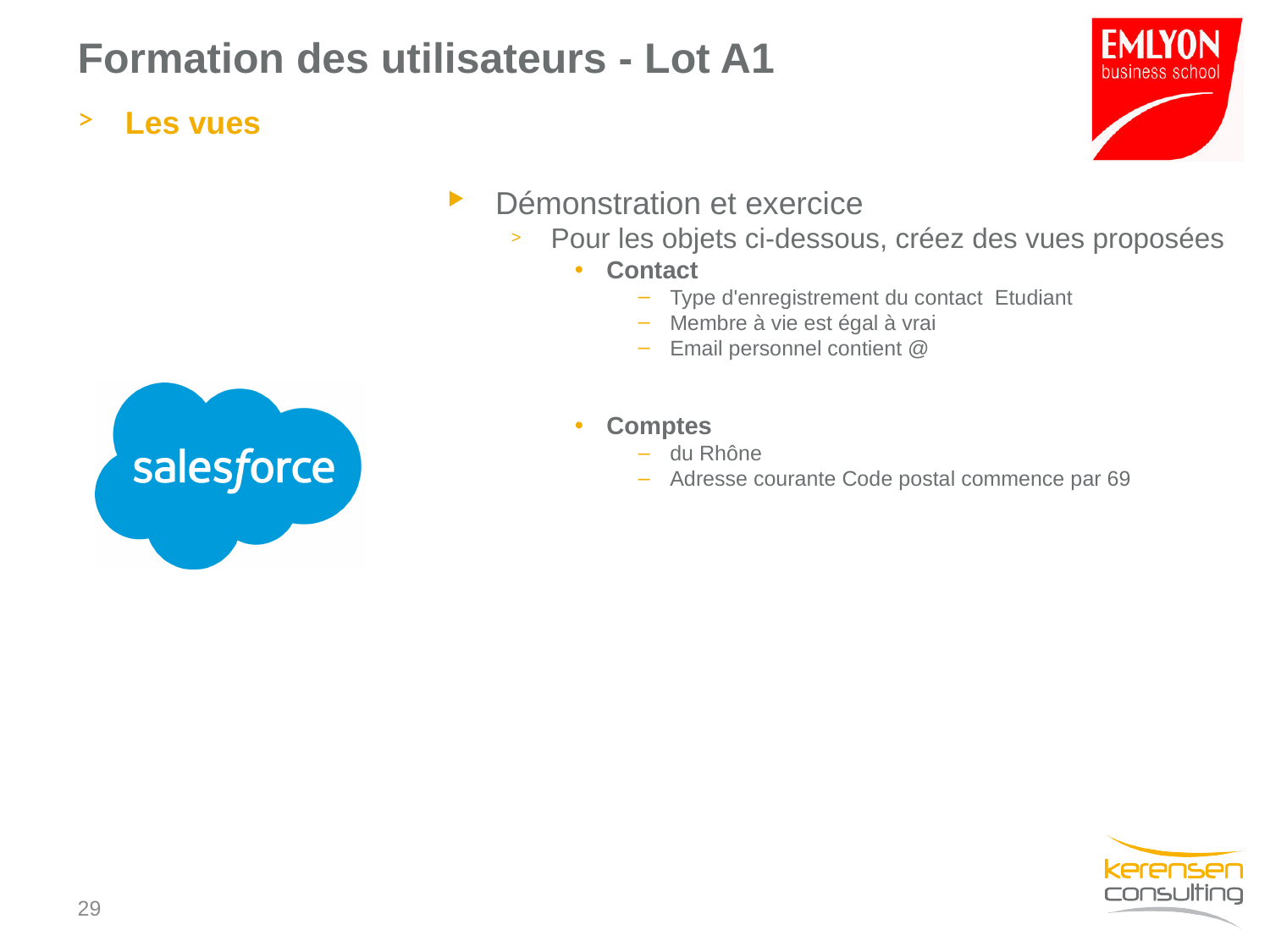

# Formation des utilisateurs - Lot A1
Les vues
Démonstration et exercice
Pour les objets ci-dessous, créez des vues proposées
Contact
Type d'enregistrement du contact  Etudiant
Membre à vie est égal à vrai
Email personnel contient @

Comptes
du Rhône
Adresse courante Code postal commence par 69

29